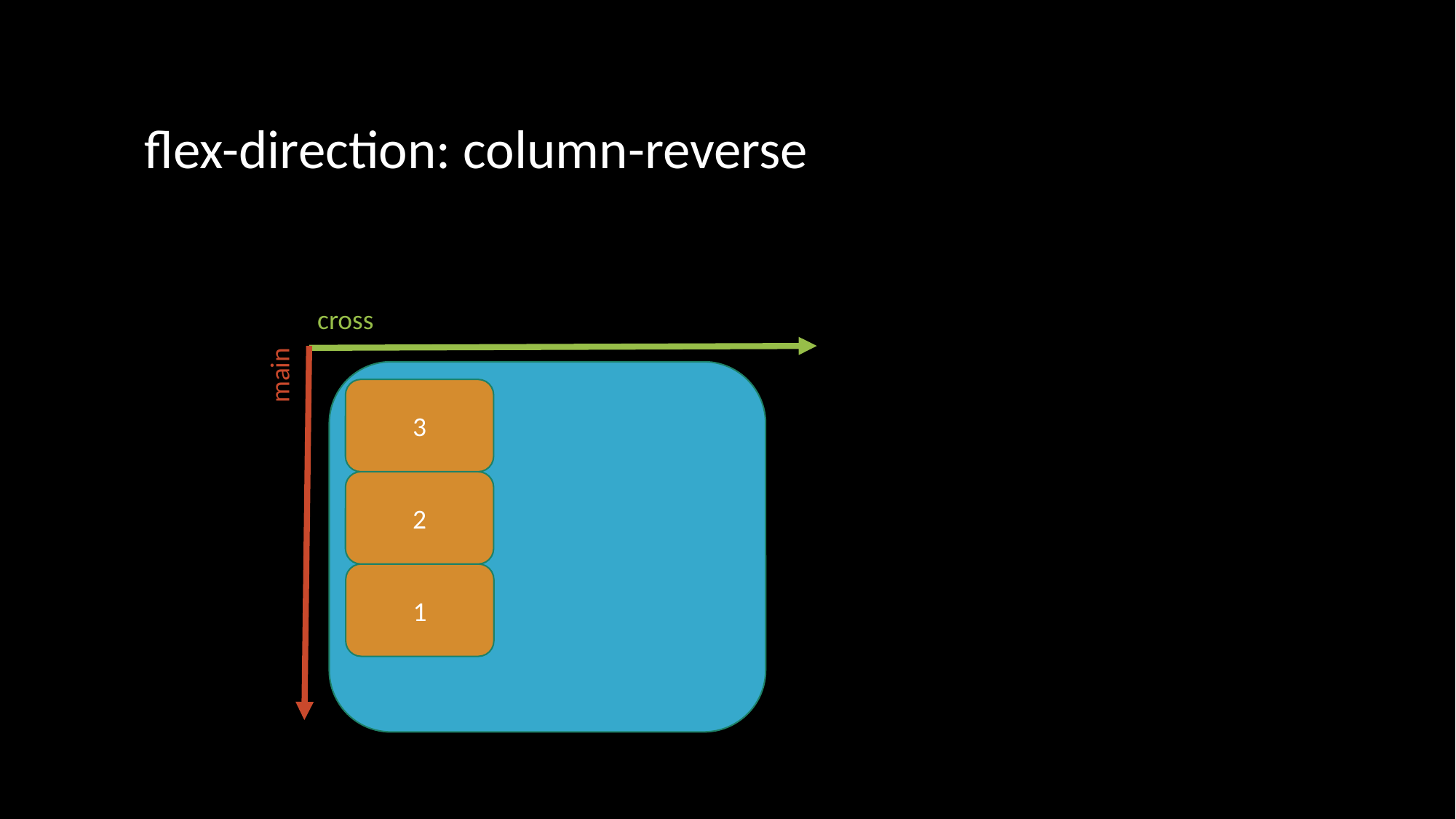

flex-direction: column-reverse
cross
main

3
2
1